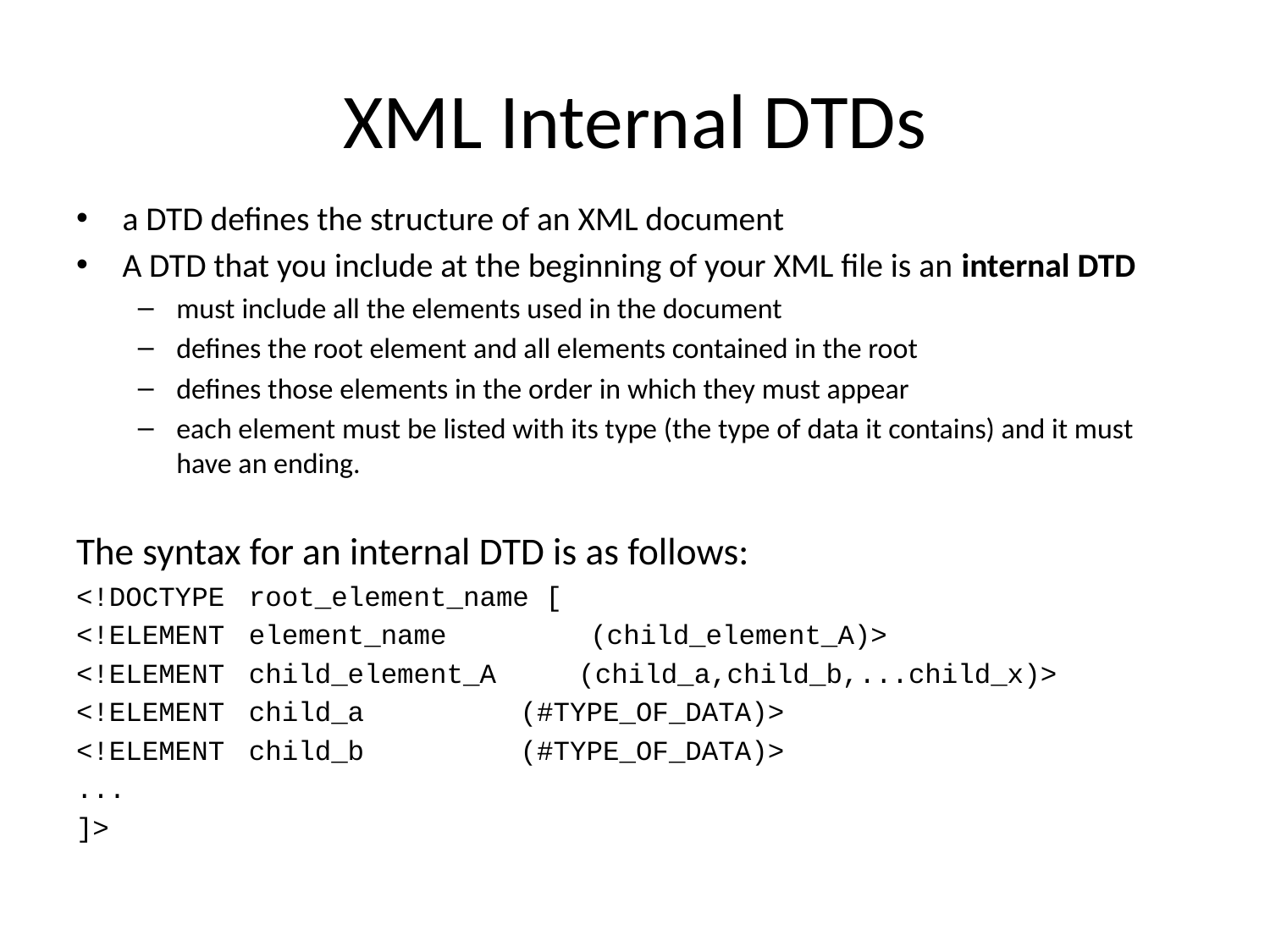

# XML Internal DTDs
a DTD defines the structure of an XML document
A DTD that you include at the beginning of your XML file is an internal DTD
must include all the elements used in the document
defines the root element and all elements contained in the root
defines those elements in the order in which they must appear
each element must be listed with its type (the type of data it contains) and it must have an ending.

The syntax for an internal DTD is as follows:
<!DOCTYPE	root_element_name [
<!ELEMENT	element_name 	     (child_element_A)>
<!ELEMENT	child_element_A     (child_a,child_b,...child_x)>
<!ELEMENT	child_a		      (#TYPE_OF_DATA)>
<!ELEMENT	child_b		      (#TYPE_OF_DATA)>
...
]>